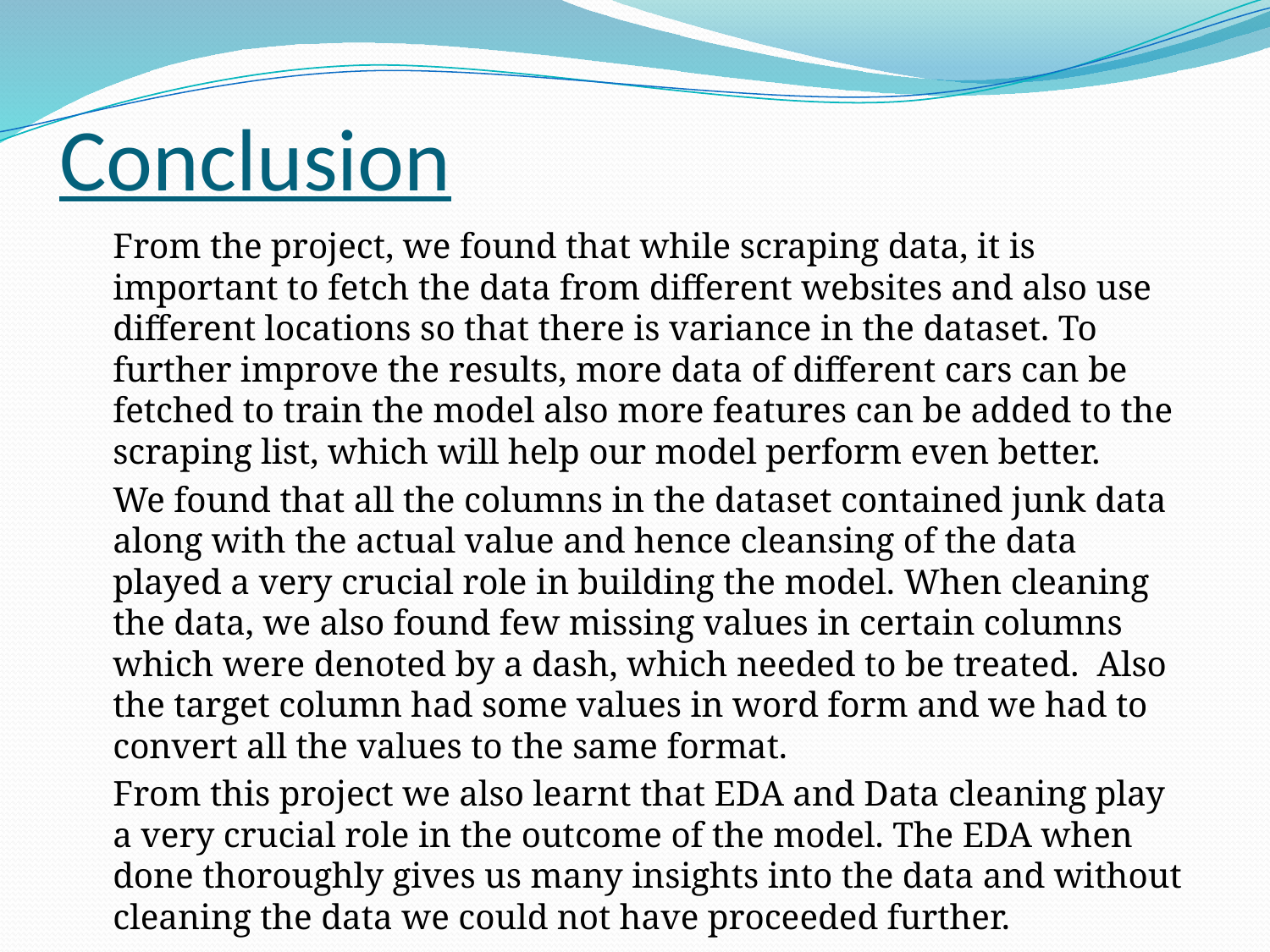

# Conclusion
	From the project, we found that while scraping data, it is important to fetch the data from different websites and also use different locations so that there is variance in the dataset. To further improve the results, more data of different cars can be fetched to train the model also more features can be added to the scraping list, which will help our model perform even better.
	We found that all the columns in the dataset contained junk data along with the actual value and hence cleansing of the data played a very crucial role in building the model. When cleaning the data, we also found few missing values in certain columns which were denoted by a dash, which needed to be treated.  Also the target column had some values in word form and we had to convert all the values to the same format.
	From this project we also learnt that EDA and Data cleaning play a very crucial role in the outcome of the model. The EDA when done thoroughly gives us many insights into the data and without cleaning the data we could not have proceeded further.